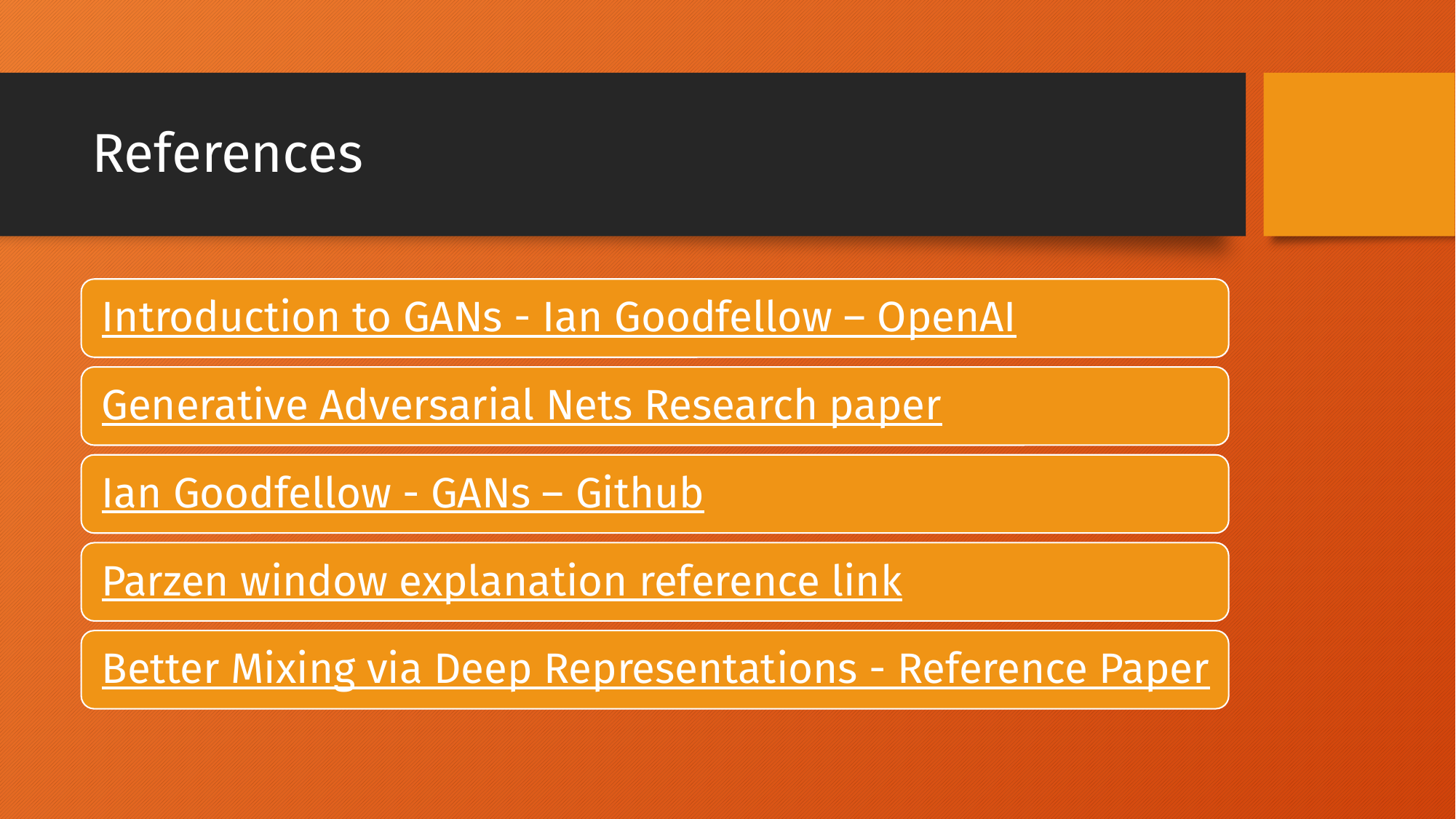

# References
Introduction to GANs - Ian Goodfellow – OpenAI
Generative Adversarial Nets Research paper
Ian Goodfellow - GANs – Github
Parzen window explanation reference link
Better Mixing via Deep Representations - Reference Paper